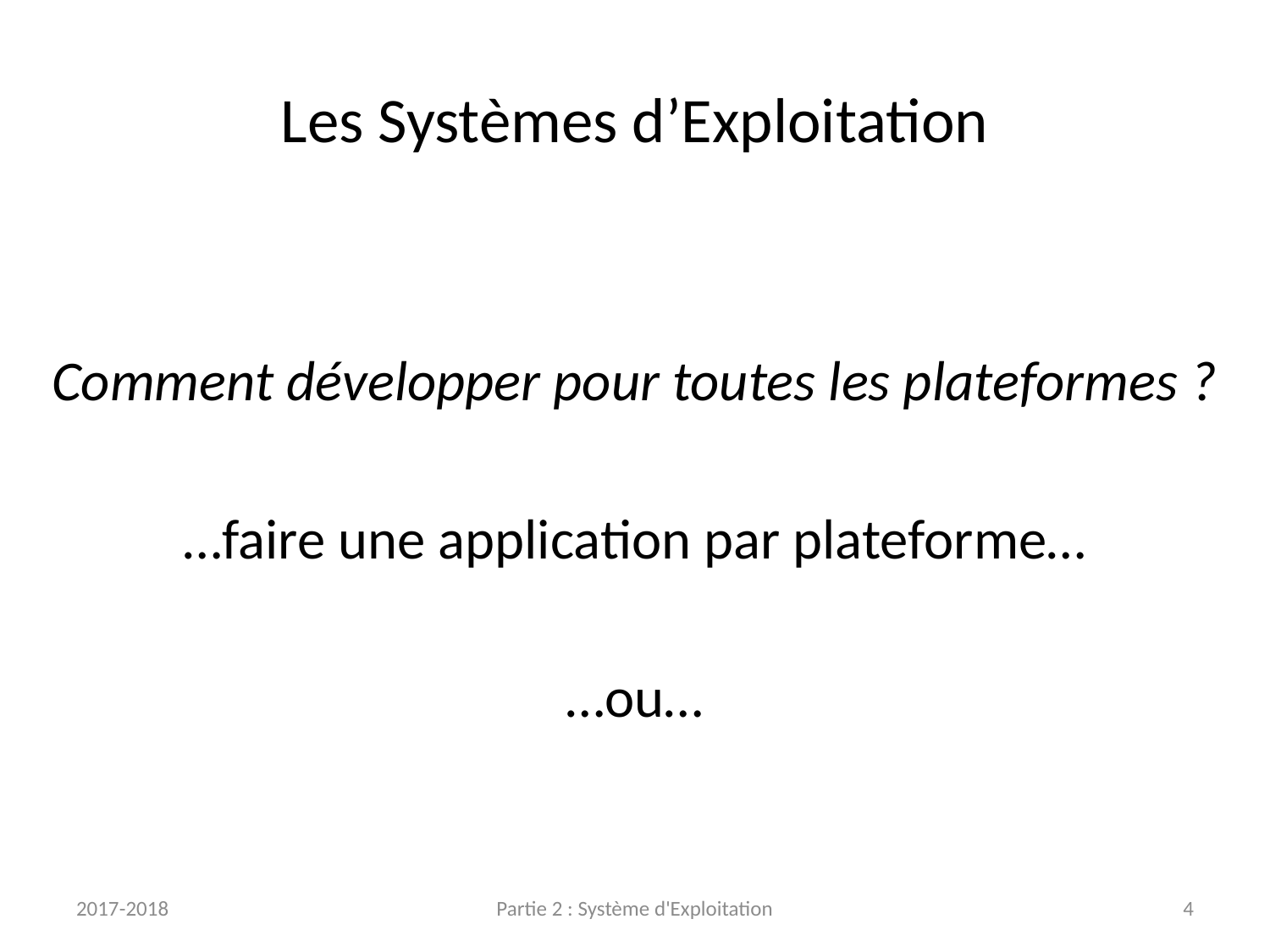

# Les Systèmes d’Exploitation
Comment développer pour toutes les plateformes ?

…faire une application par plateforme…

…ou…
2017-2018
Partie 2 : Système d'Exploitation
4